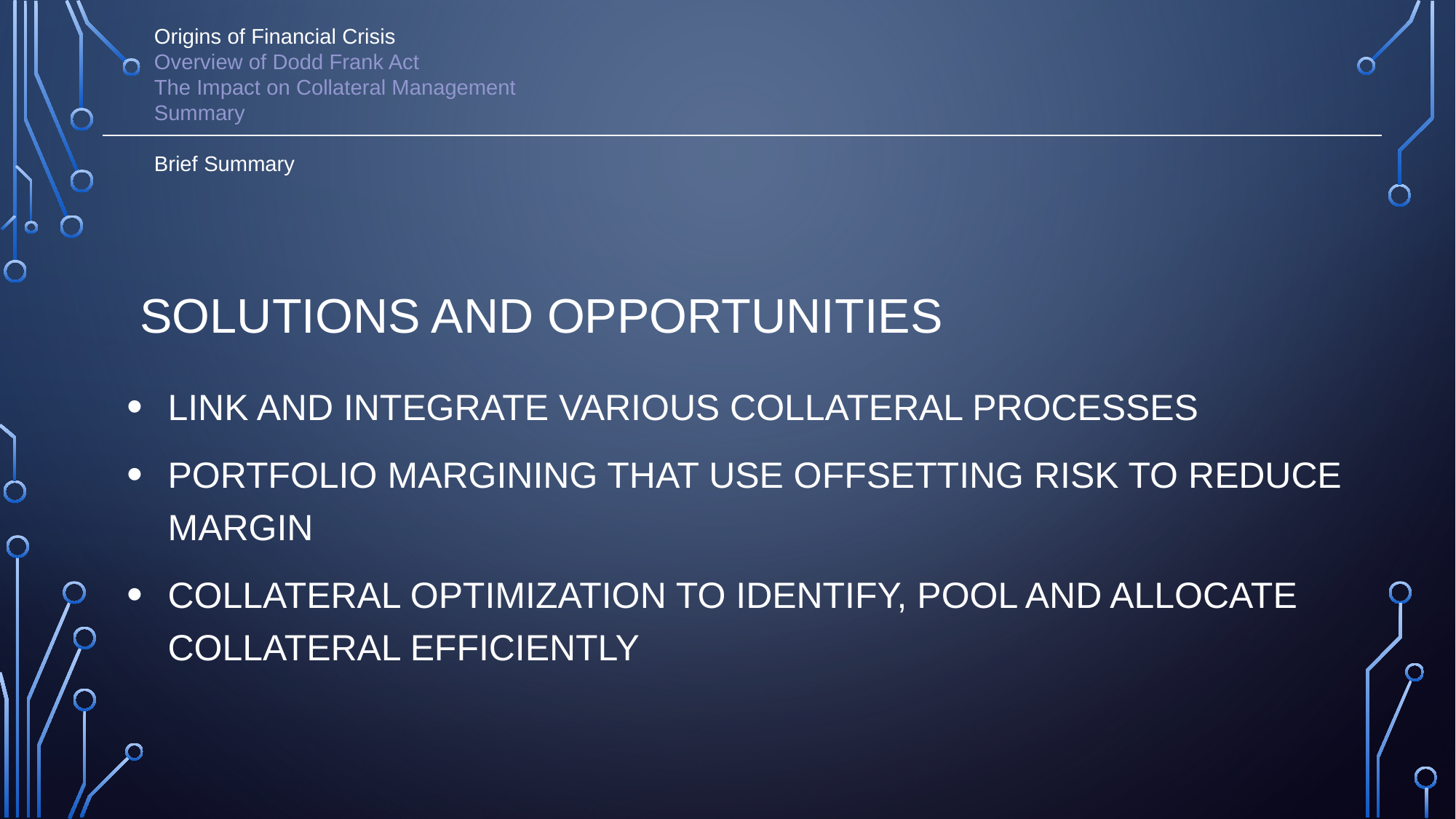

Origins of Financial Crisis
Overview of Dodd Frank Act
The Impact on Collateral Management
Summary

Brief Summary
# Solutions and opportunities
Link and integrate various collateral processes
Portfolio margining that use offsetting risk to reduce margin
Collateral optimization to identify, pool and allocate collateral efficiently